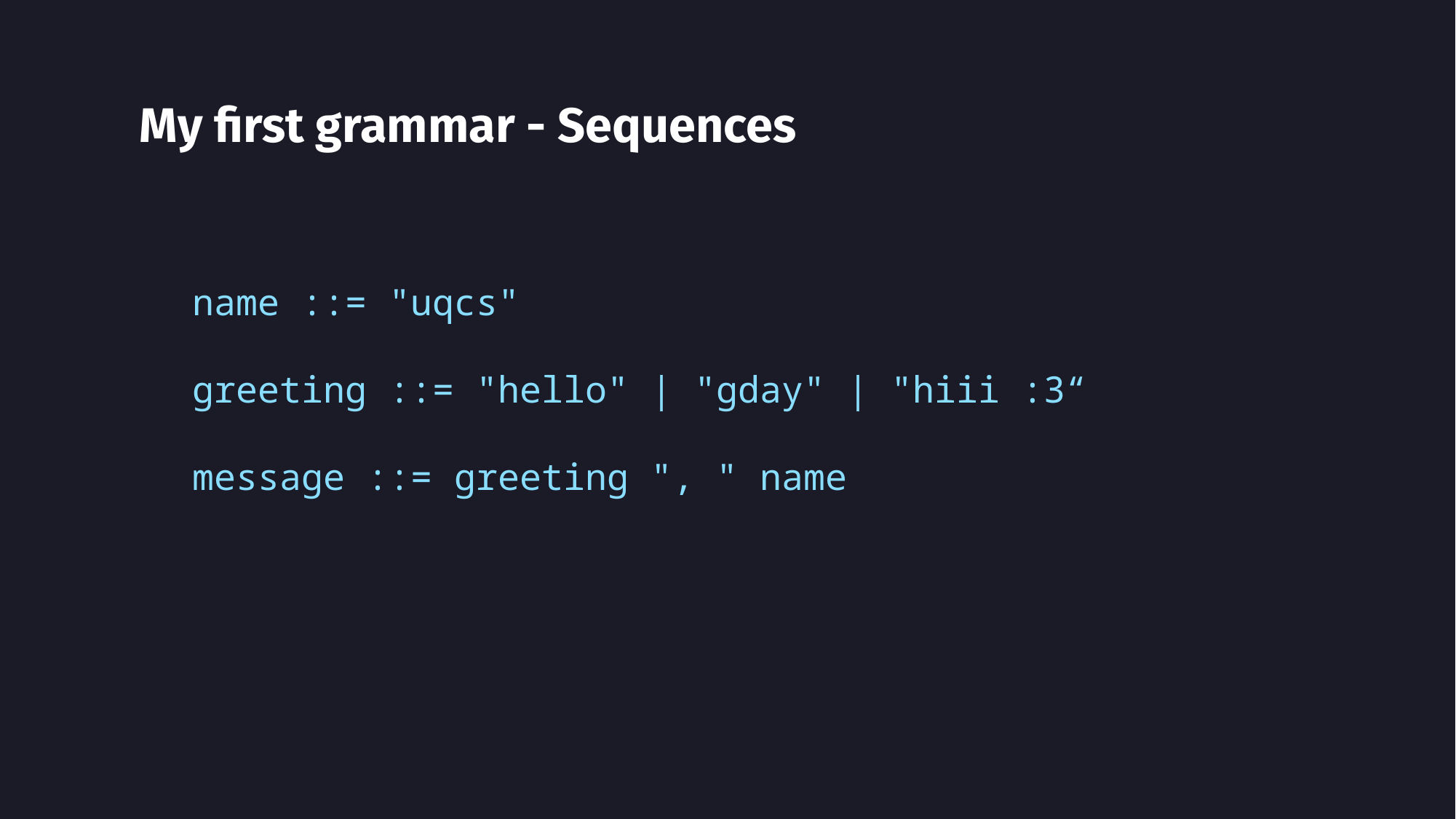

# My first grammar - Sequences
name ::= "uqcs"

greeting ::= "hello" | "gday" | "hiii :3“

message ::= greeting ", " name